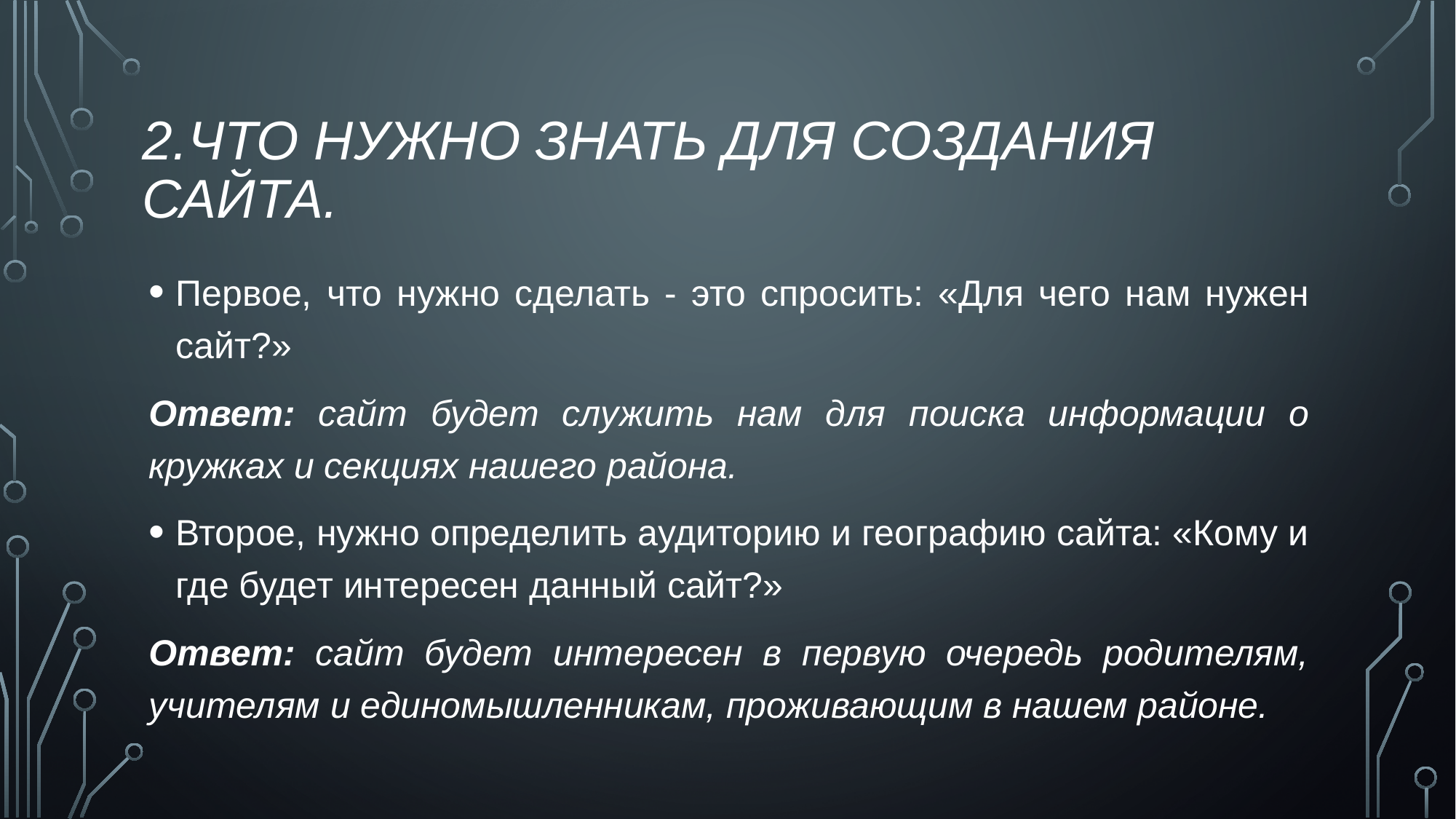

# 2.Что нужно знать для создания сайта.
Первое, что нужно сделать - это спросить: «Для чего нам нужен сайт?»
Ответ: сайт будет служить нам для поиска информации о кружках и секциях нашего района.
Второе, нужно определить аудиторию и географию сайта: «Кому и где будет интересен данный сайт?»
Ответ: сайт будет интересен в первую очередь родителям, учителям и единомышленникам, проживающим в нашем районе.